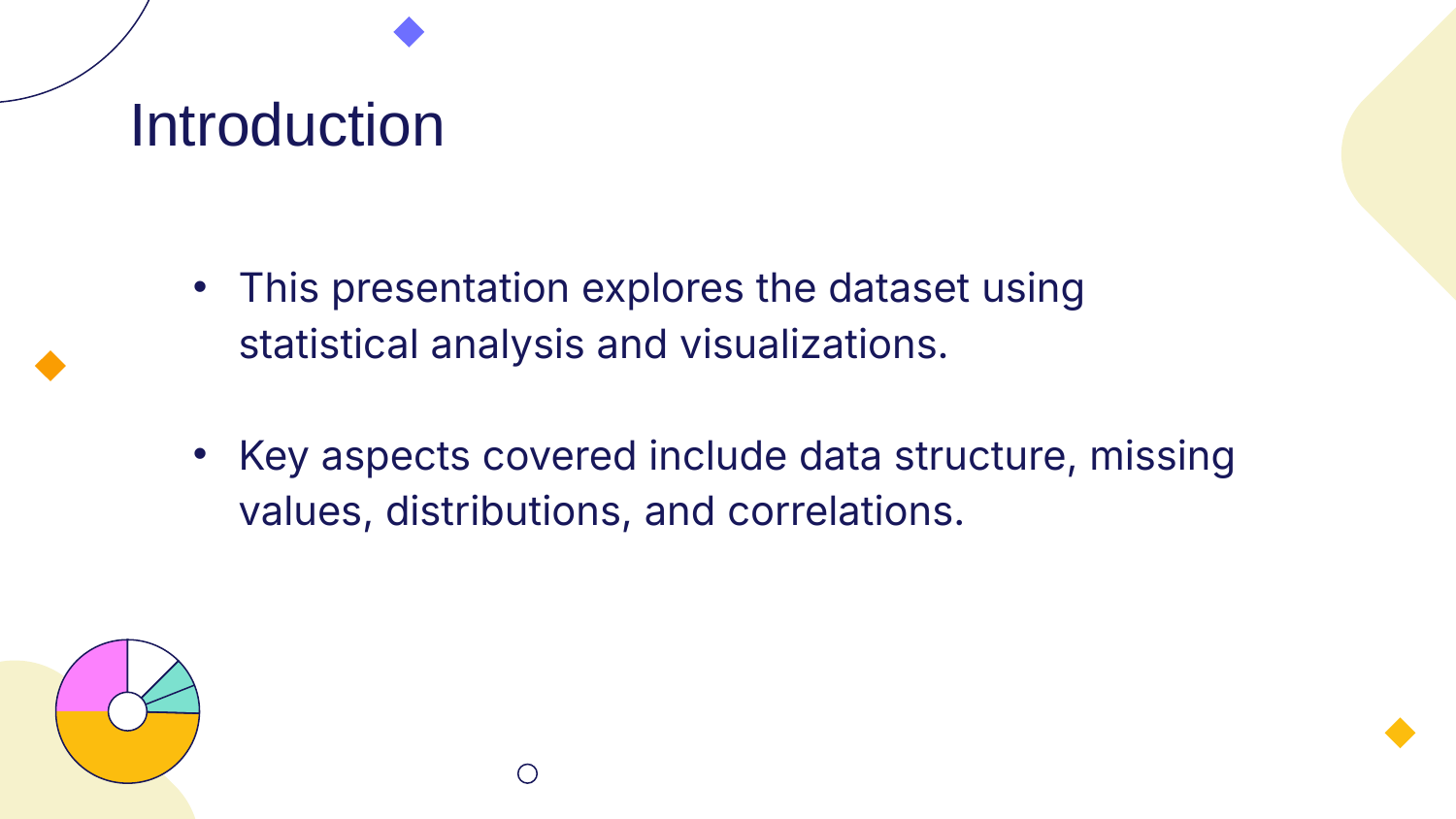

# Introduction
This presentation explores the dataset using statistical analysis and visualizations.

Key aspects covered include data structure, missing values, distributions, and correlations.